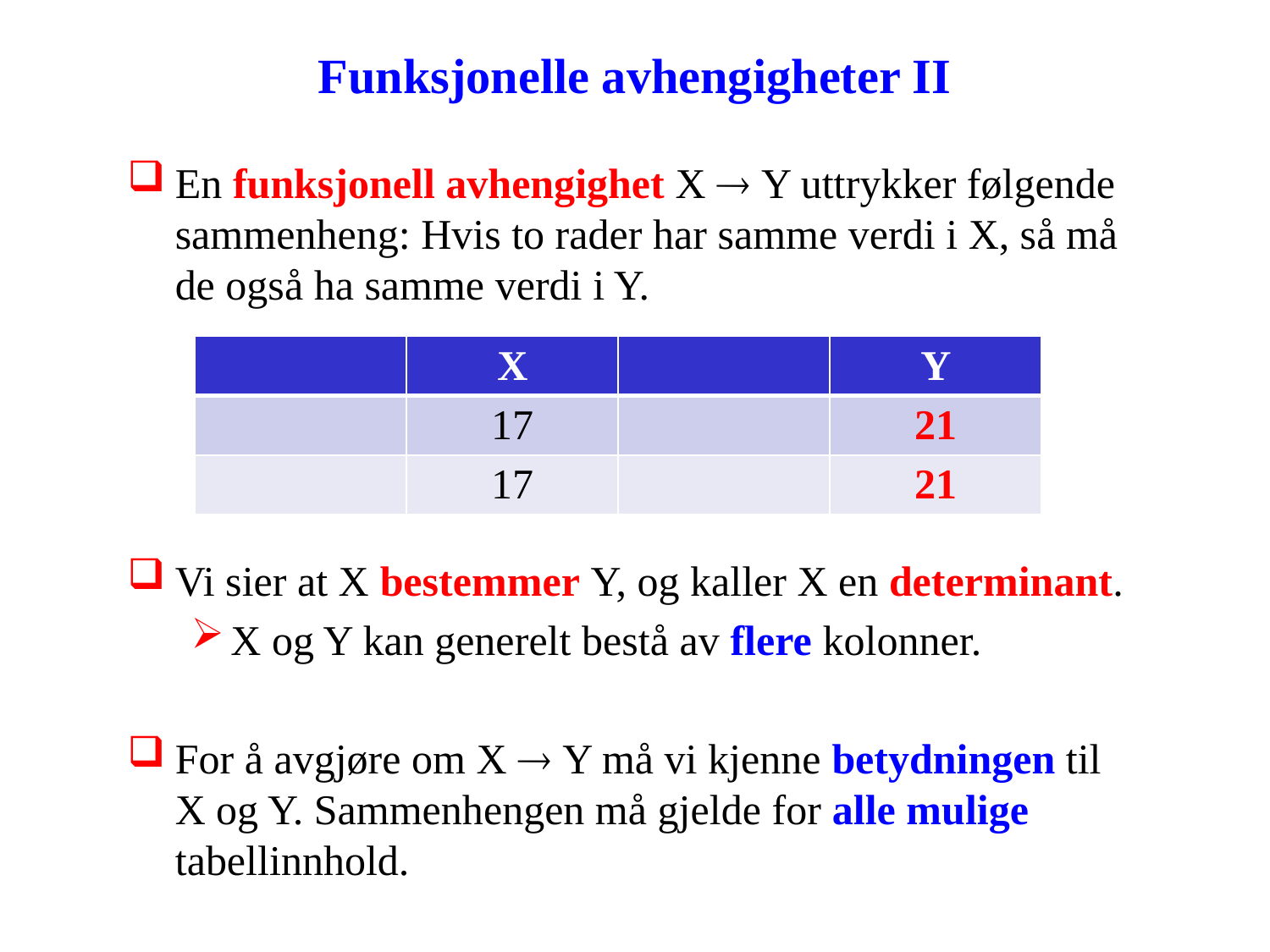

# Funksjonelle avhengigheter II
En funksjonell avhengighet X → Y uttrykker følgende sammenheng: Hvis to rader har samme verdi i X, så må de også ha samme verdi i Y.

Vi sier at X bestemmer Y, og kaller X en determinant.
X og Y kan generelt bestå av flere kolonner.

For å avgjøre om X → Y må vi kjenne betydningen til X og Y. Sammenhengen må gjelde for alle mulige tabellinnhold.
|  | X |  | Y |
| --- | --- | --- | --- |
|  | 17 |  | 21 |
|  | 17 |  | 21 |